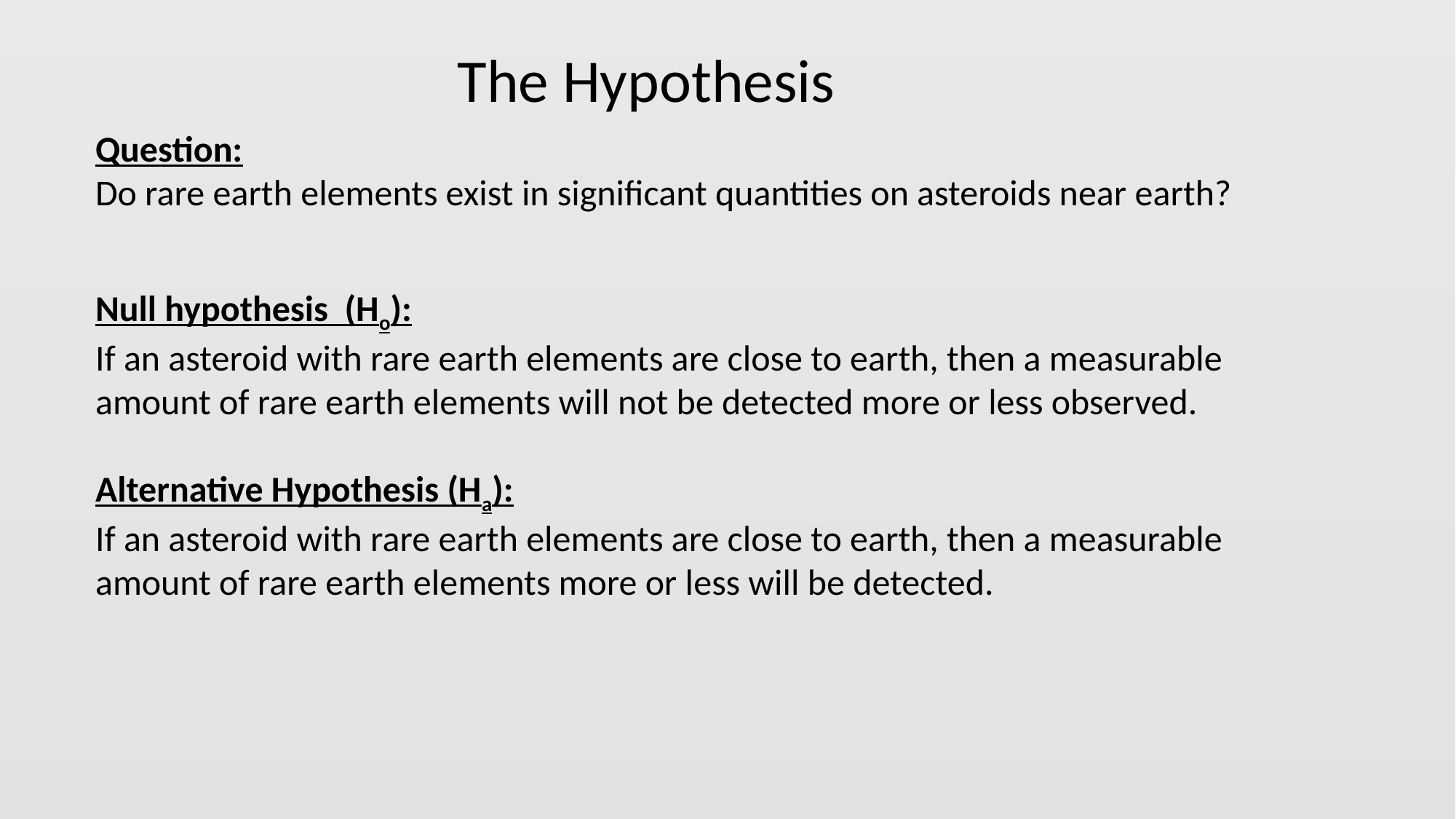

The Hypothesis
Question:
Do rare earth elements exist in significant quantities on asteroids near earth?
Null hypothesis  (Ho):
If an asteroid with rare earth elements are close to earth, then a measurable amount of rare earth elements will not be detected more or less observed.

Alternative Hypothesis (Ha):
If an asteroid with rare earth elements are close to earth, then a measurable amount of rare earth elements more or less will be detected.